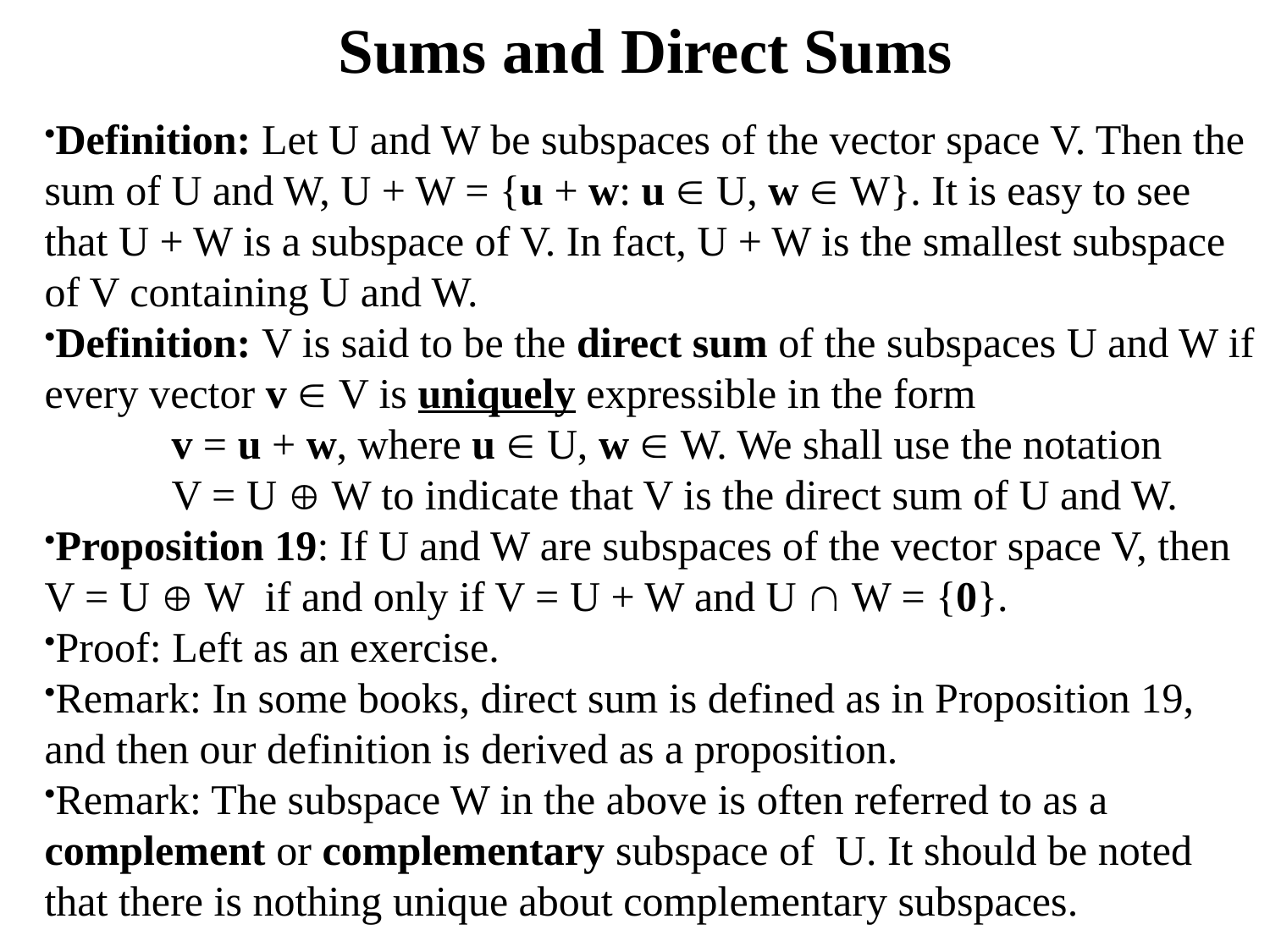

# Sums and Direct Sums
Definition: Let U and W be subspaces of the vector space V. Then the sum of U and W, U + W = {u + w: u ∈ U, w ∈ W}. It is easy to see that U + W is a subspace of V. In fact, U + W is the smallest subspace of V containing U and W.
Definition: V is said to be the direct sum of the subspaces U and W if every vector v ∈ V is uniquely expressible in the form
	v = u + w, where u ∈ U, w ∈ W. We shall use the notation
	V = U ⊕ W to indicate that V is the direct sum of U and W.
Proposition 19: If U and W are subspaces of the vector space V, then V = U ⊕ W  if and only if V = U + W and U ∩ W = {0}.
Proof: Left as an exercise.
Remark: In some books, direct sum is defined as in Proposition 19, and then our definition is derived as a proposition.
Remark: The subspace W in the above is often referred to as a complement or complementary subspace of  U. It should be noted that there is nothing unique about complementary subspaces.